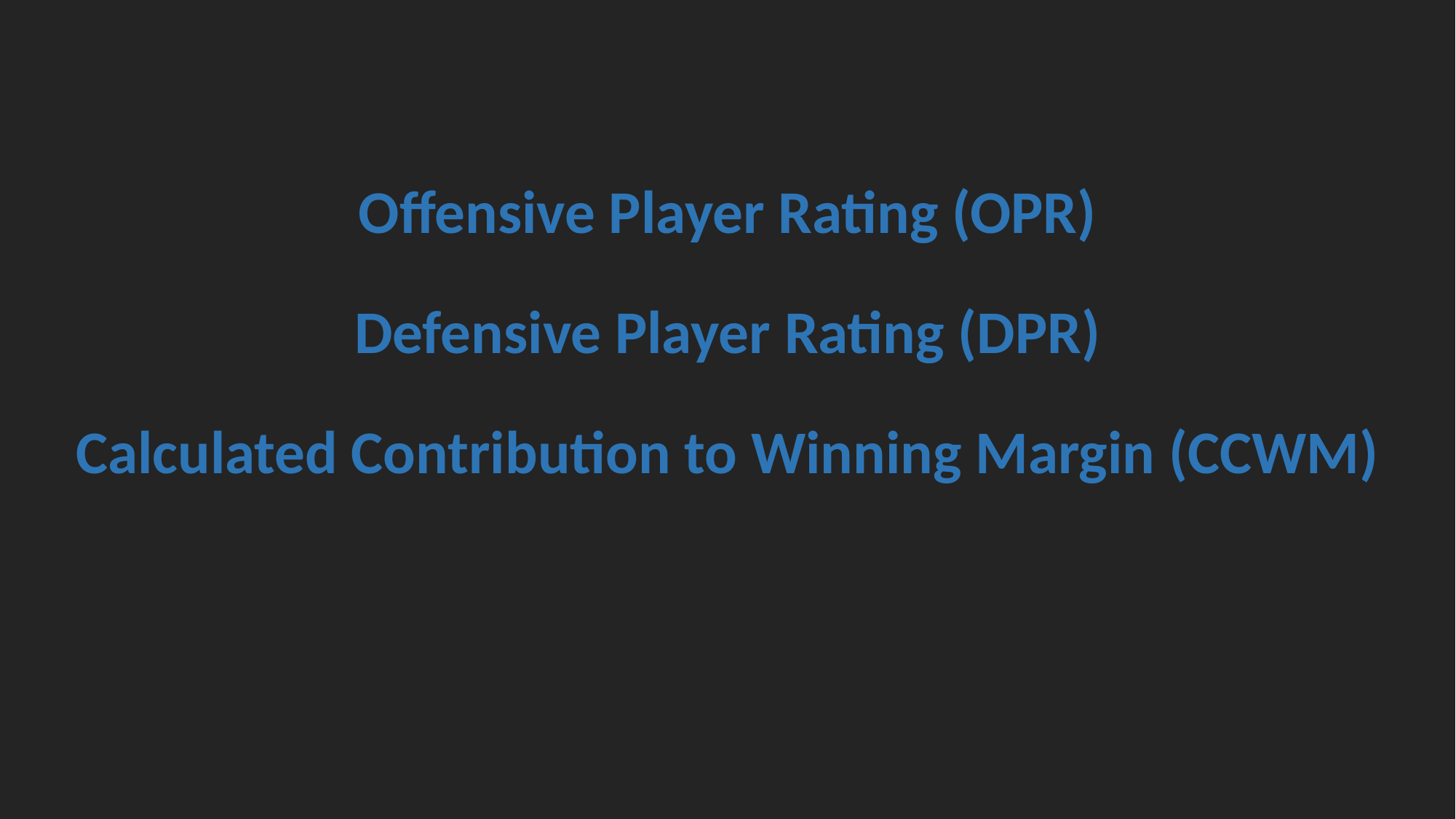

Offensive Player Rating (OPR)
Defensive Player Rating (DPR)
Calculated Contribution to Winning Margin (CCWM)